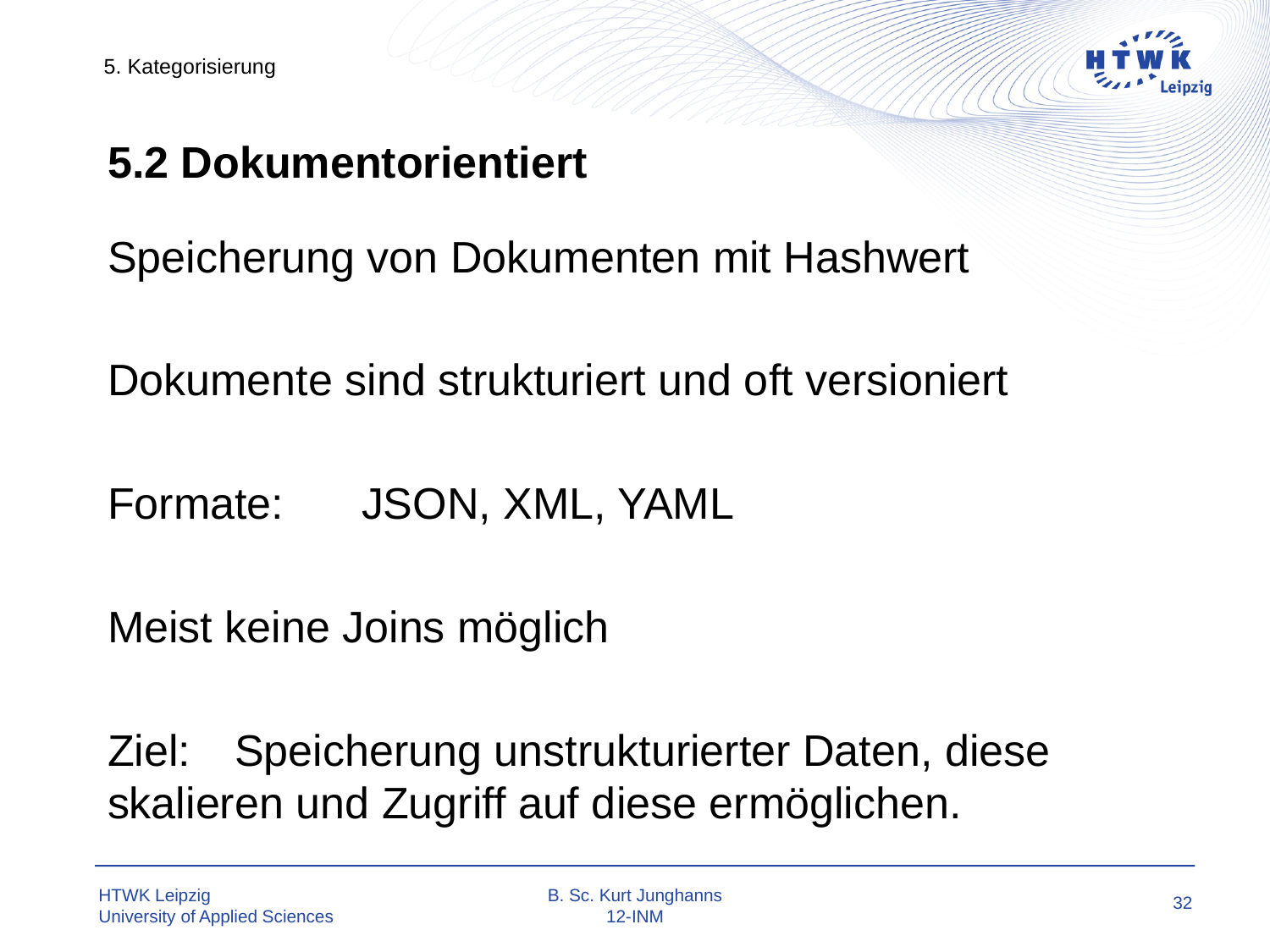

5. Kategorisierung
# 5.2 Dokumentorientiert
Speicherung von Dokumenten mit Hashwert

Dokumente sind strukturiert und oft versioniert

Formate:	JSON, XML, YAML

Meist keine Joins möglich

Ziel:	Speicherung unstrukturierter Daten, diese 	skalieren und Zugriff auf diese ermöglichen.